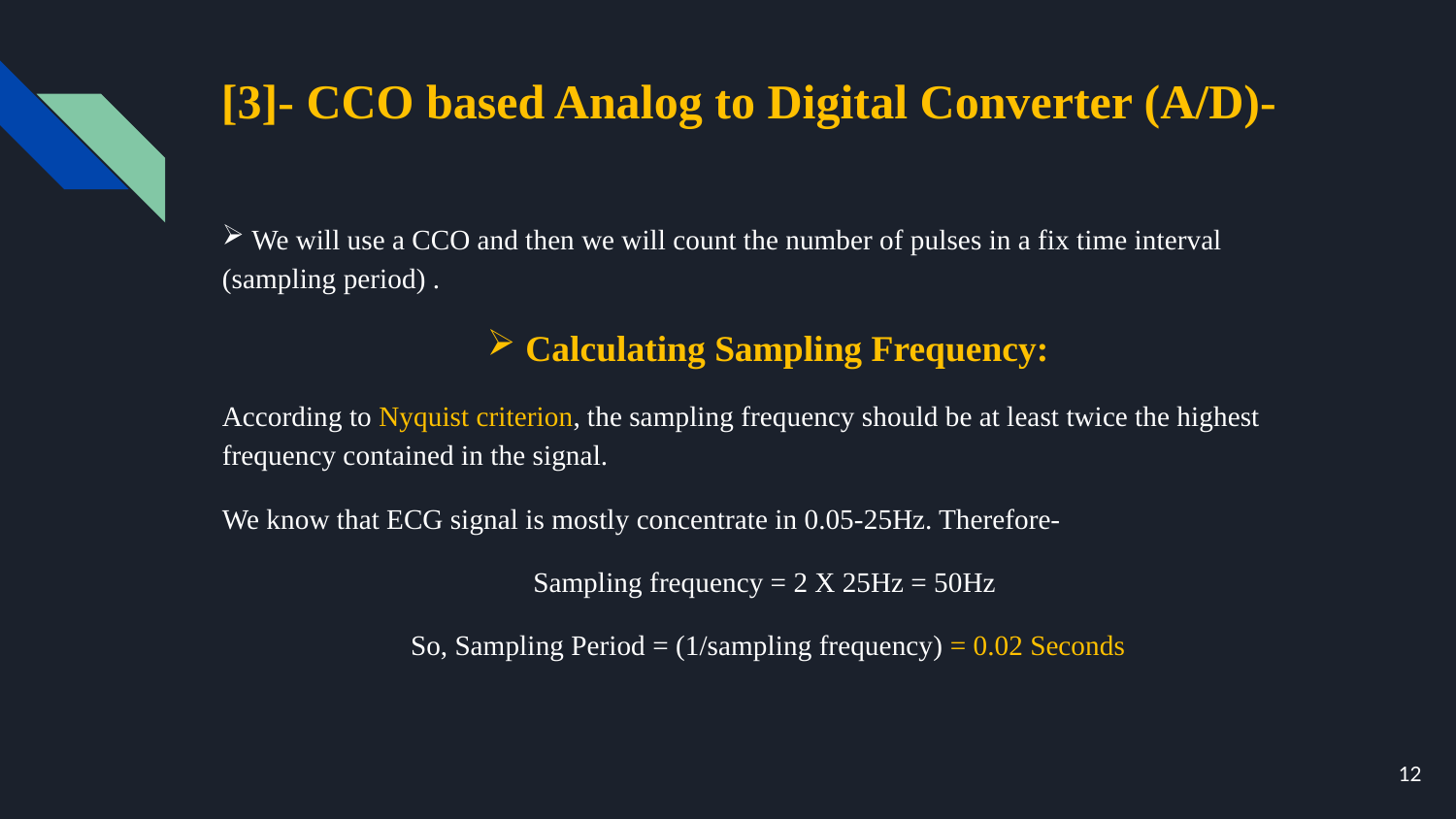

# [3]- CCO based Analog to Digital Converter (A/D)-

 We will use a CCO and then we will count the number of pulses in a fix time interval (sampling period) .
 Calculating Sampling Frequency:
According to Nyquist criterion, the sampling frequency should be at least twice the highest frequency contained in the signal.
We know that ECG signal is mostly concentrate in 0.05-25Hz. Therefore-
Sampling frequency = 2 X 25Hz = 50Hz
So, Sampling Period = (1/sampling frequency) = 0.02 Seconds
12